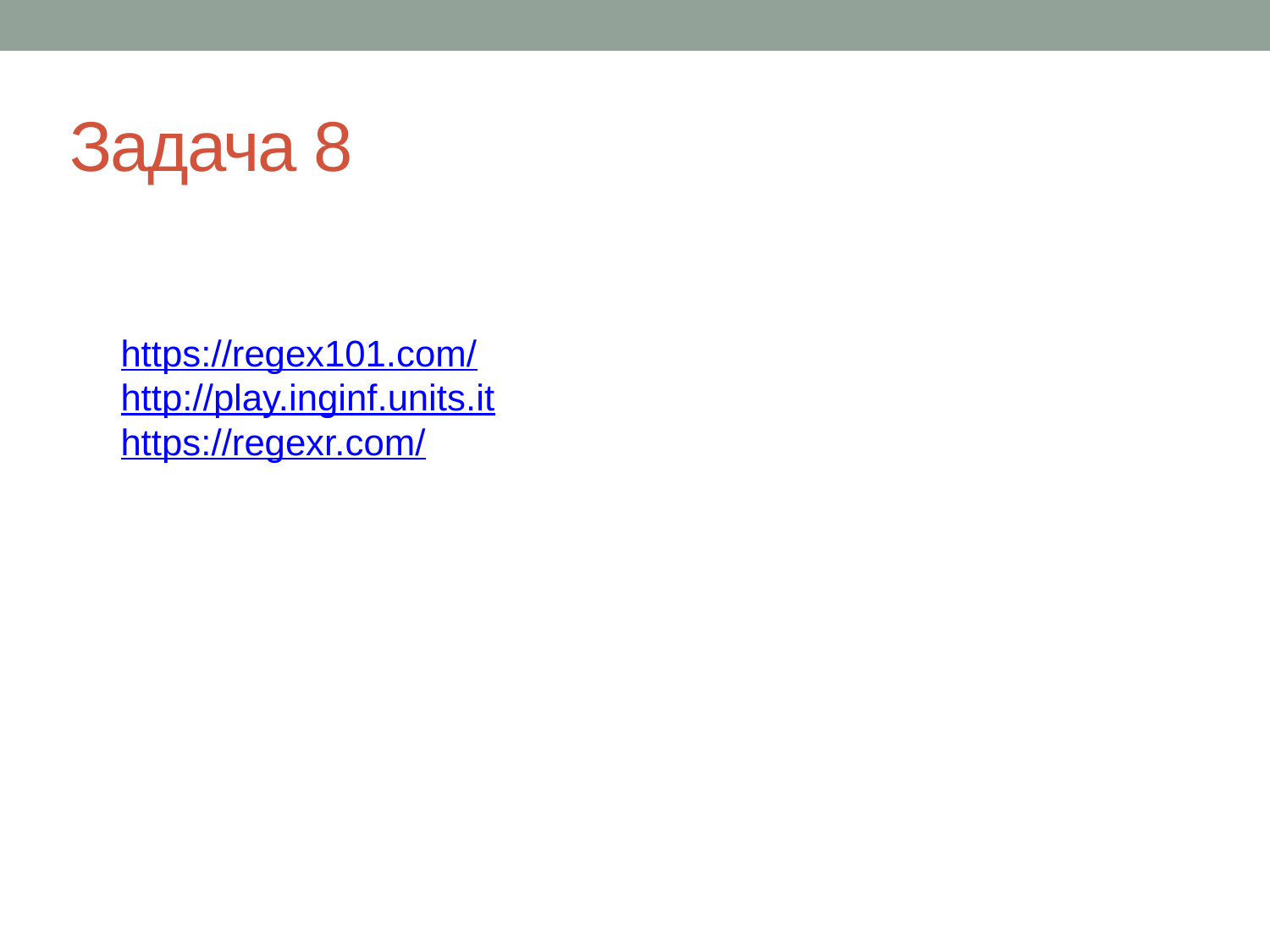

11
# Задача 8

https://regex101.com/
http://play.inginf.units.it
https://regexr.com/